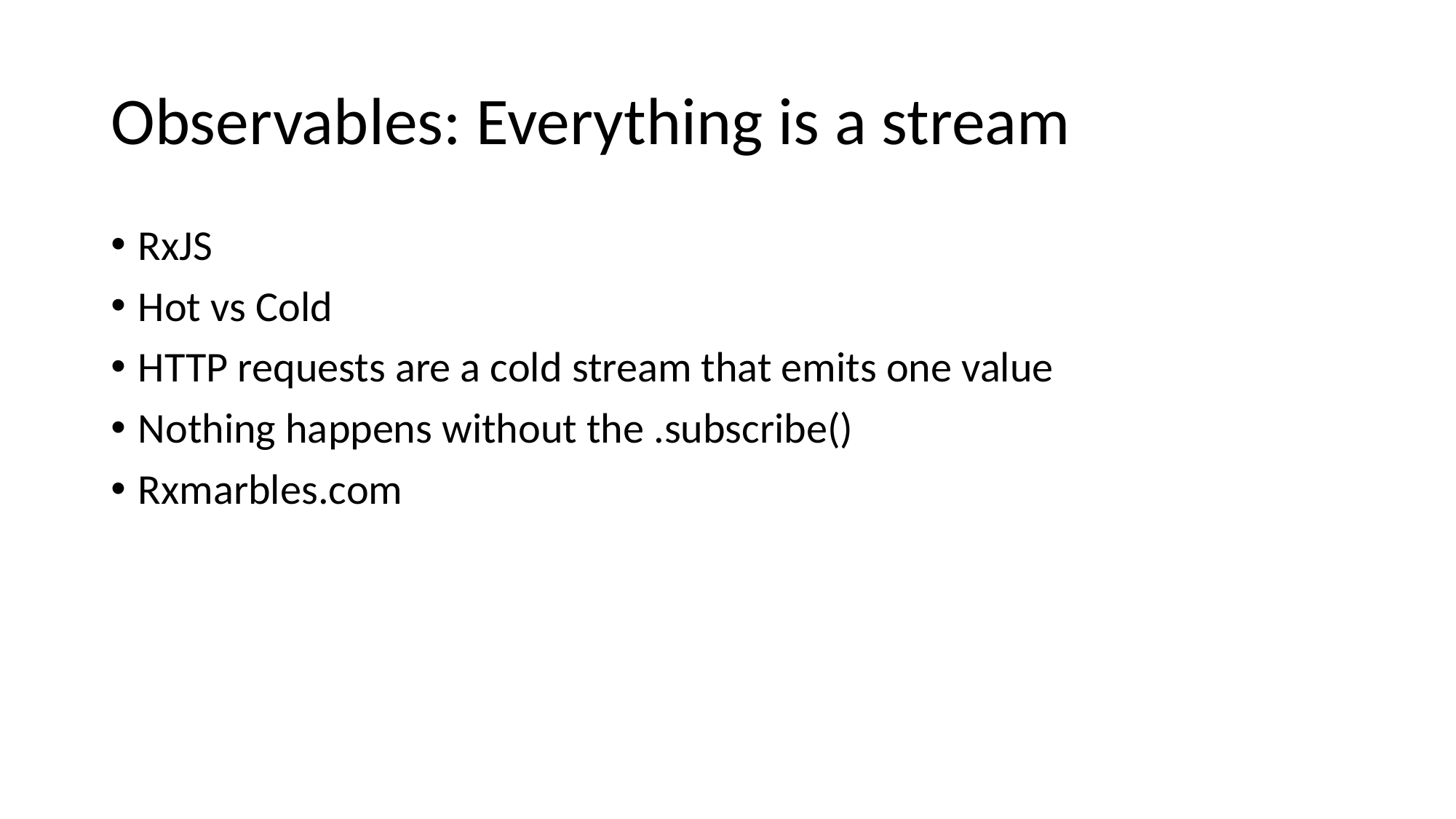

# Observables: Everything is a stream
RxJS
Hot vs Cold
HTTP requests are a cold stream that emits one value
Nothing happens without the .subscribe()
Rxmarbles.com